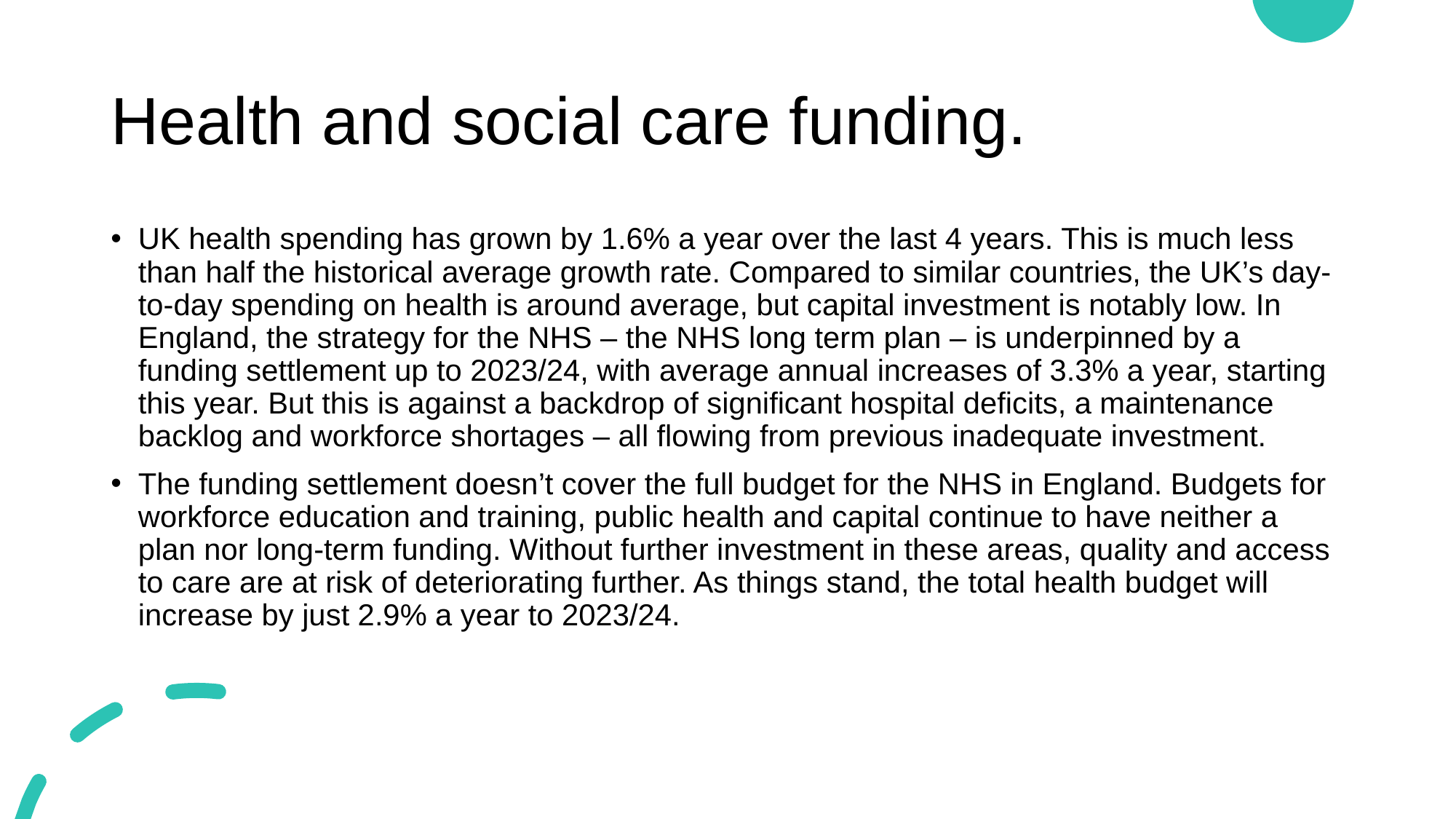

# Health and social care funding.
UK health spending has grown by 1.6% a year over the last 4 years. This is much less than half the historical average growth rate. Compared to similar countries, the UK’s day-to-day spending on health is around average, but capital investment is notably low. In England, the strategy for the NHS – the NHS long term plan – is underpinned by a funding settlement up to 2023/24, with average annual increases of 3.3% a year, starting this year. But this is against a backdrop of significant hospital deficits, a maintenance backlog and workforce shortages – all flowing from previous inadequate investment.
The funding settlement doesn’t cover the full budget for the NHS in England. Budgets for workforce education and training, public health and capital continue to have neither a plan nor long-term funding. Without further investment in these areas, quality and access to care are at risk of deteriorating further. As things stand, the total health budget will increase by just 2.9% a year to 2023/24.